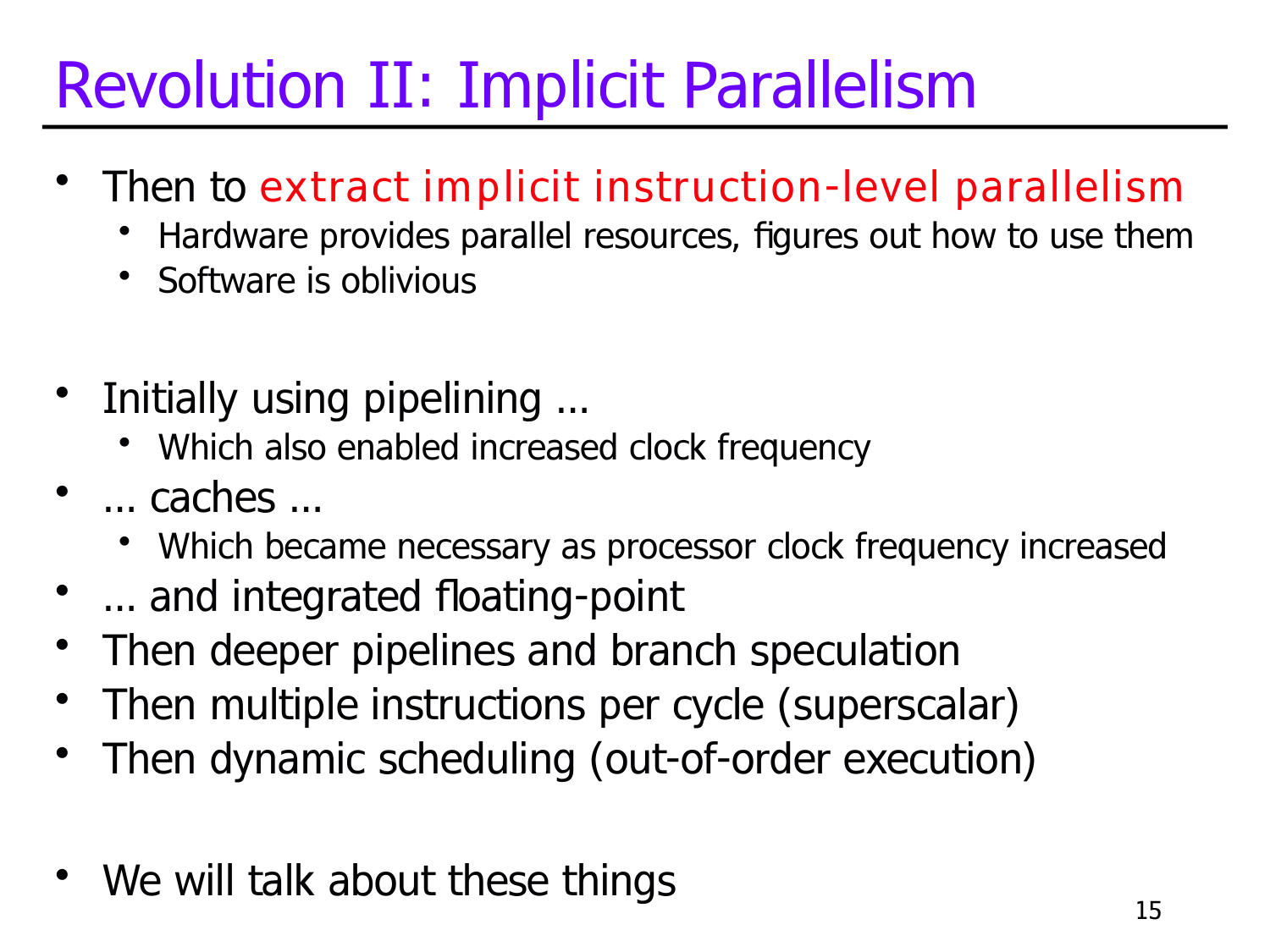

# Revolution II: Implicit Parallelism
Then to extract implicit instruction-level parallelism
Hardware provides parallel resources, figures out how to use them
Software is oblivious

Initially using pipelining …
Which also enabled increased clock frequency
… caches …
Which became necessary as processor clock frequency increased
… and integrated floating-point
Then deeper pipelines and branch speculation
Then multiple instructions per cycle (superscalar)
Then dynamic scheduling (out-of-order execution)

We will talk about these things
15